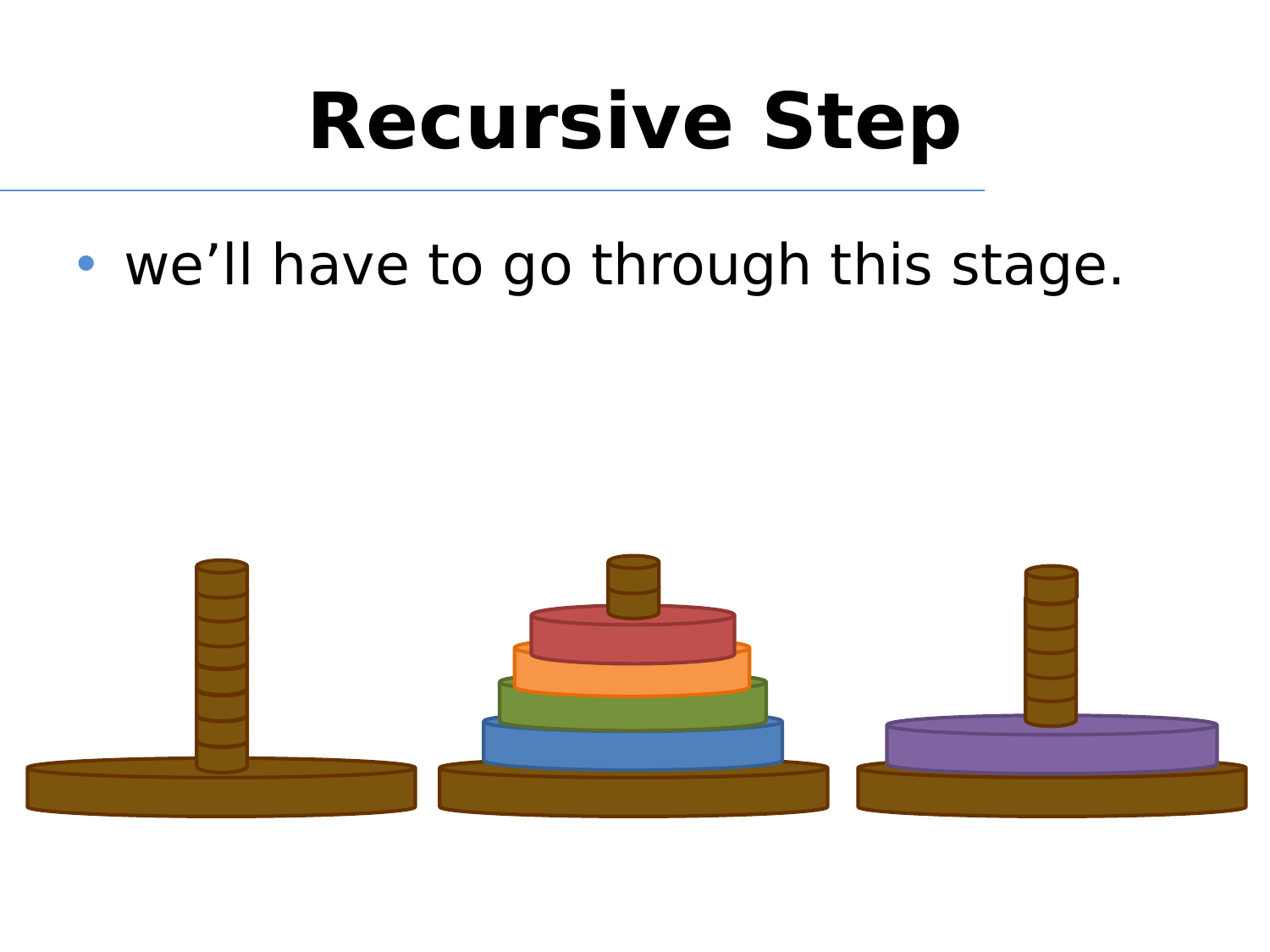

# Recursive Step
we’ll have to go through this stage.